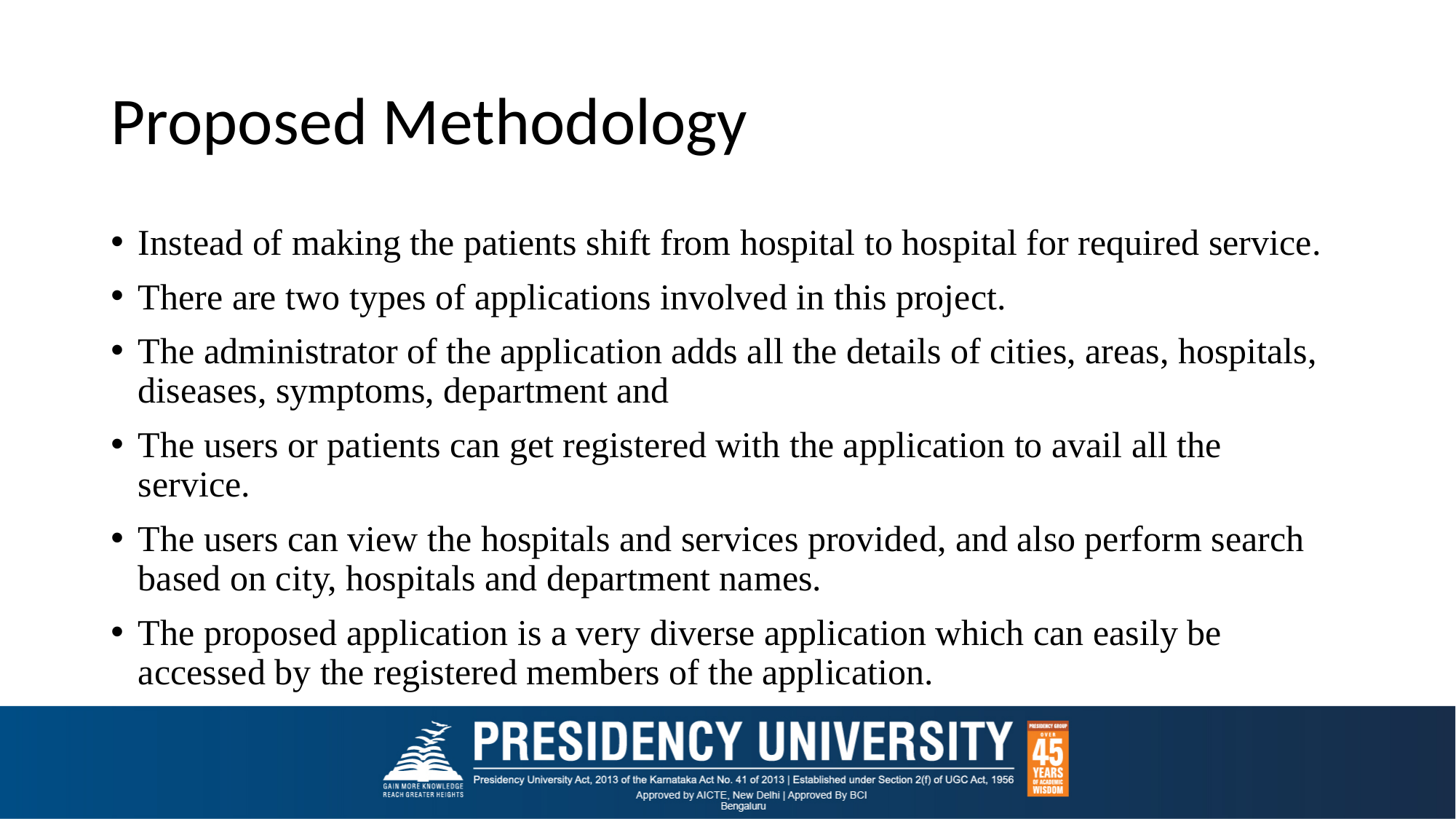

# Proposed Methodology
Instead of making the patients shift from hospital to hospital for required service.
There are two types of applications involved in this project.
The administrator of the application adds all the details of cities, areas, hospitals, diseases, symptoms, department and
The users or patients can get registered with the application to avail all the service.
The users can view the hospitals and services provided, and also perform search based on city, hospitals and department names.
The proposed application is a very diverse application which can easily be accessed by the registered members of the application.